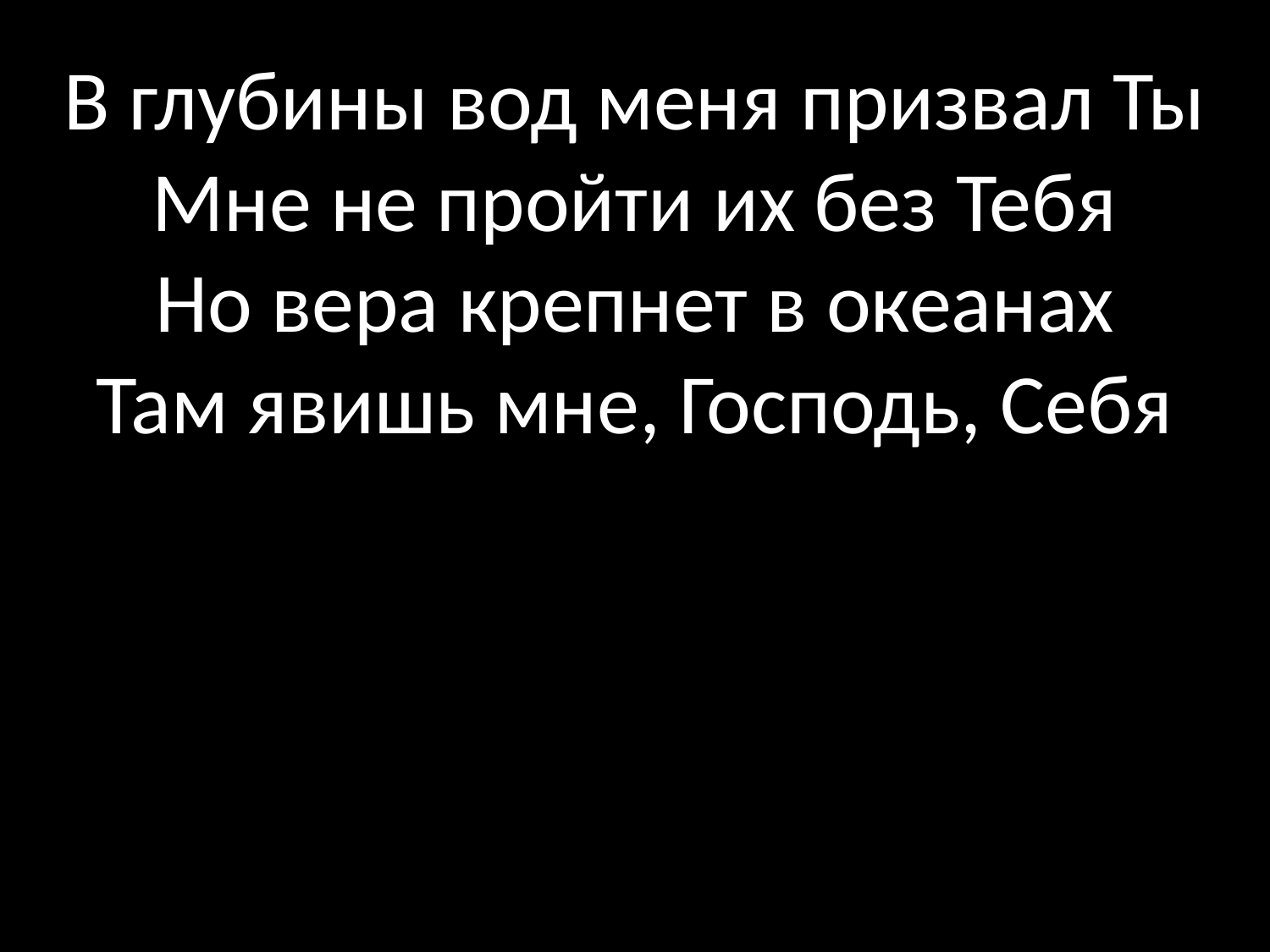

# В глубины вод меня призвал Ты Мне не пройти их без Тебя Но вера крепнет в океанах Там явишь мне, Господь, Себя